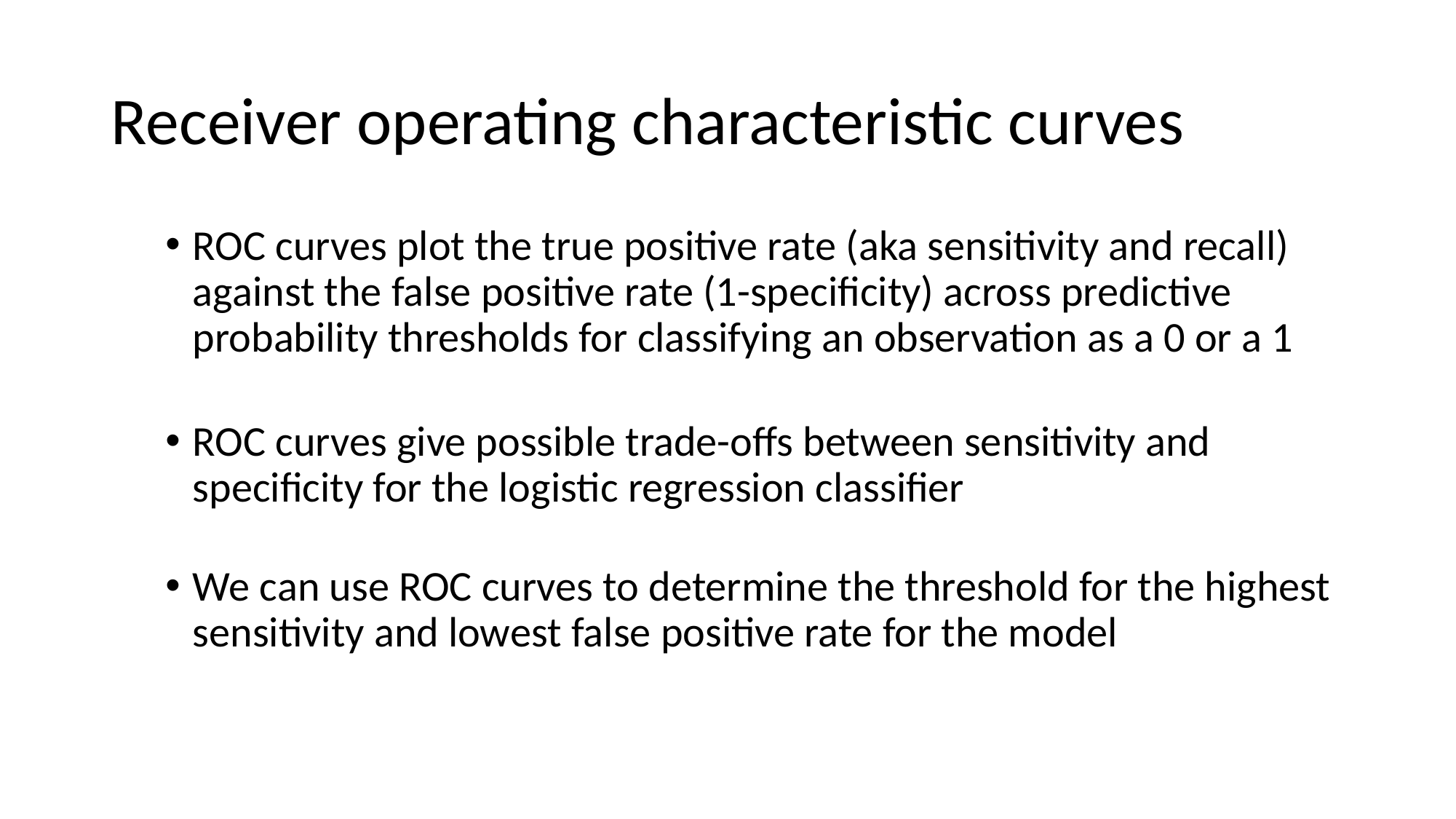

# Receiver operating characteristic curves
ROC curves plot the true positive rate (aka sensitivity and recall) against the false positive rate (1-specificity) across predictive probability thresholds for classifying an observation as a 0 or a 1
ROC curves give possible trade-offs between sensitivity and specificity for the logistic regression classifier
We can use ROC curves to determine the threshold for the highest sensitivity and lowest false positive rate for the model